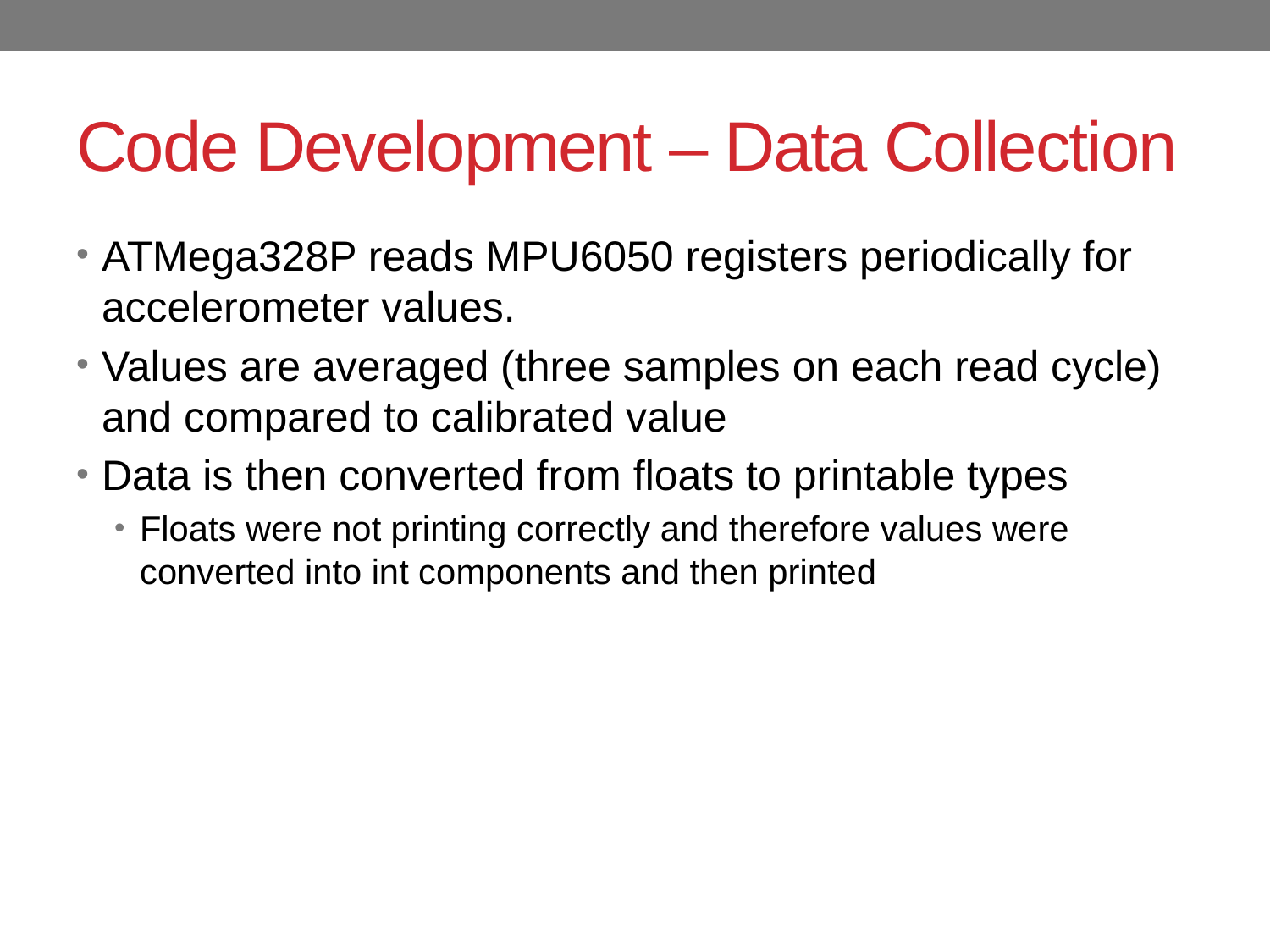

# Code Development – Data Collection
ATMega328P reads MPU6050 registers periodically for accelerometer values.
Values are averaged (three samples on each read cycle) and compared to calibrated value
Data is then converted from floats to printable types
Floats were not printing correctly and therefore values were converted into int components and then printed